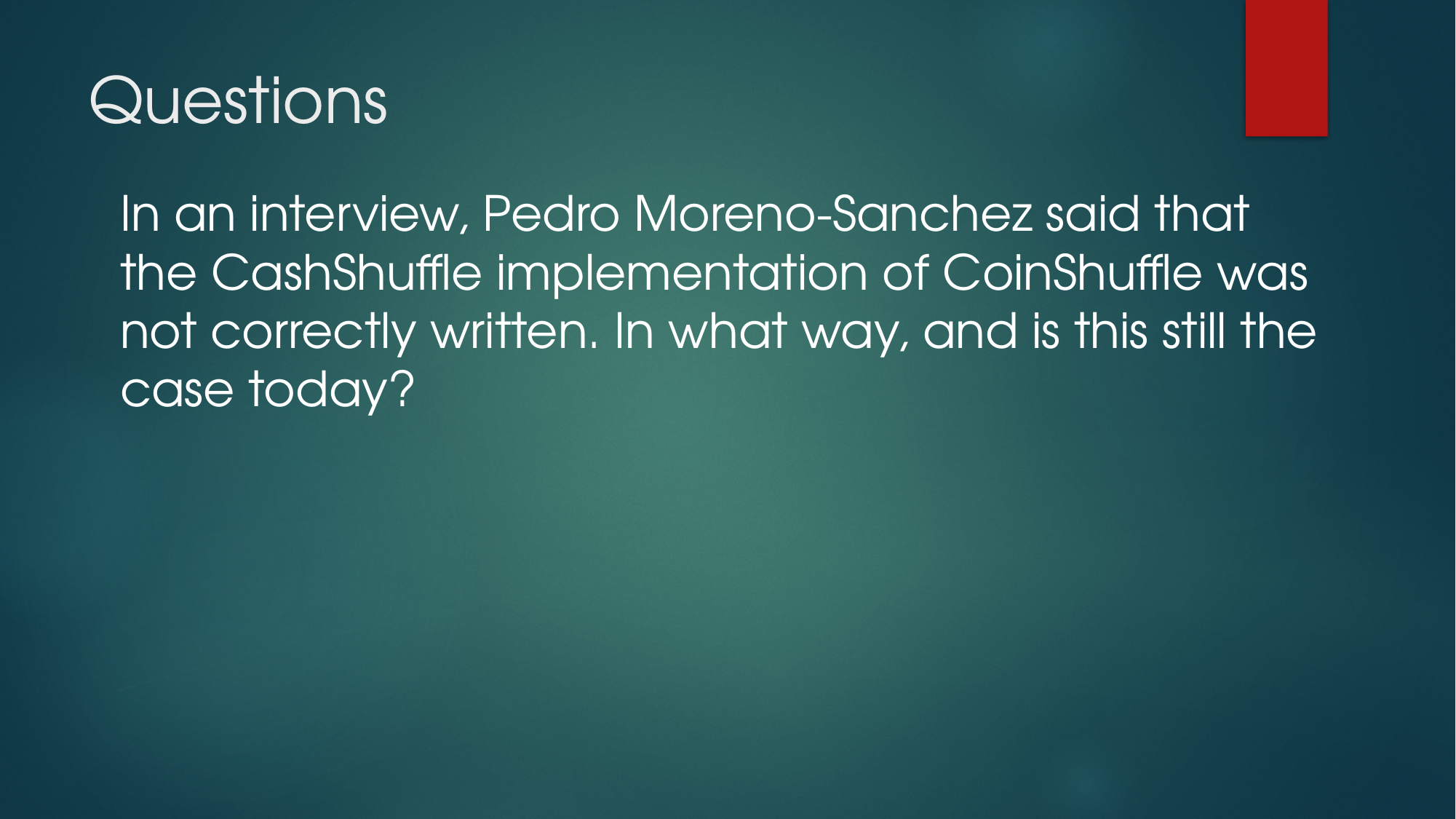

# Questions
In an interview, Pedro Moreno-Sanchez said that the CashShuffle implementation of CoinShuffle was not correctly written. In what way, and is this still the case today?